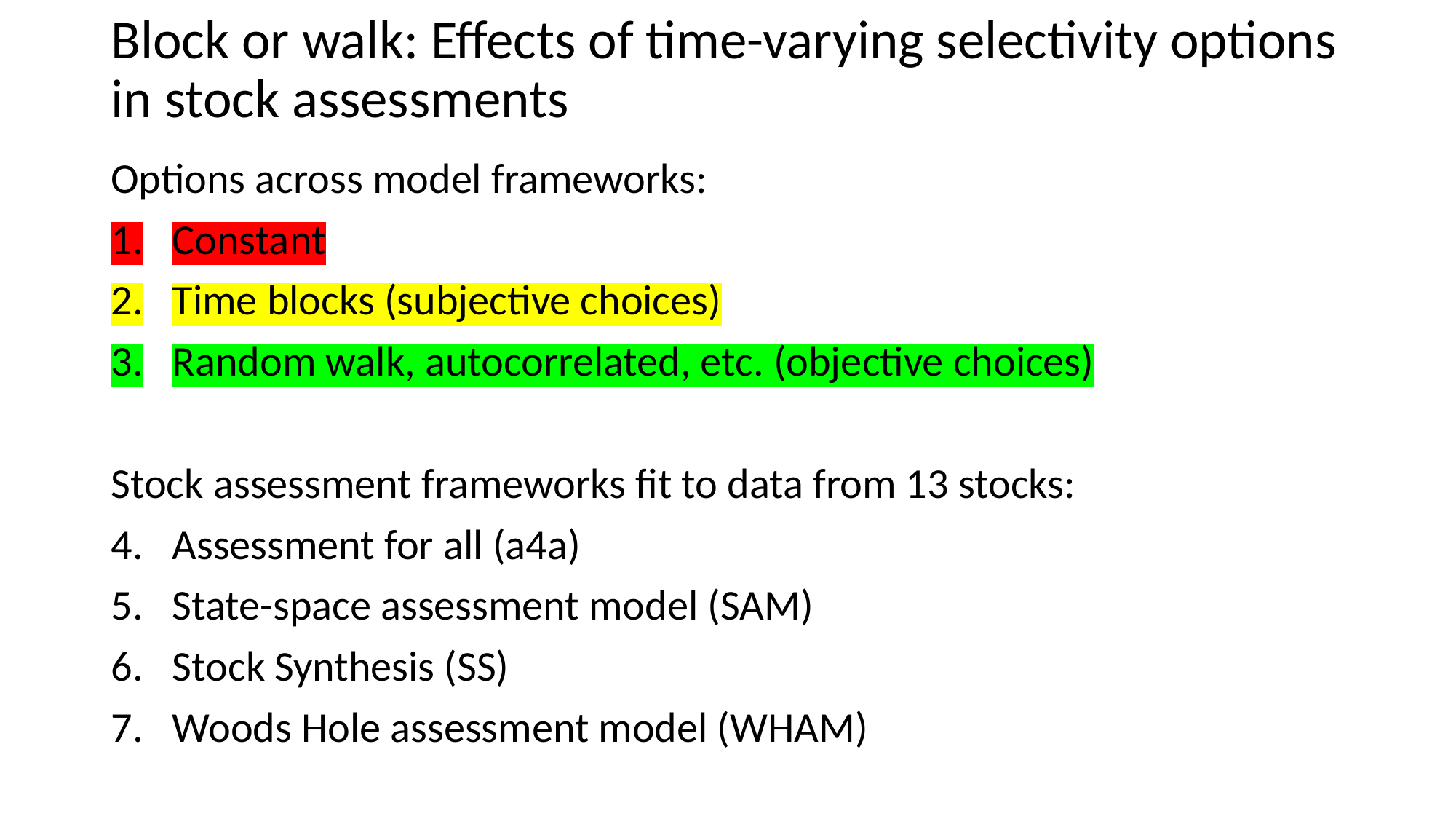

# Block or walk: Effects of time-varying selectivity options in stock assessments
Options across model frameworks:
Constant
Time blocks (subjective choices)
Random walk, autocorrelated, etc. (objective choices)

Stock assessment frameworks fit to data from 13 stocks:
Assessment for all (a4a)
State-space assessment model (SAM)
Stock Synthesis (SS)
Woods Hole assessment model (WHAM)